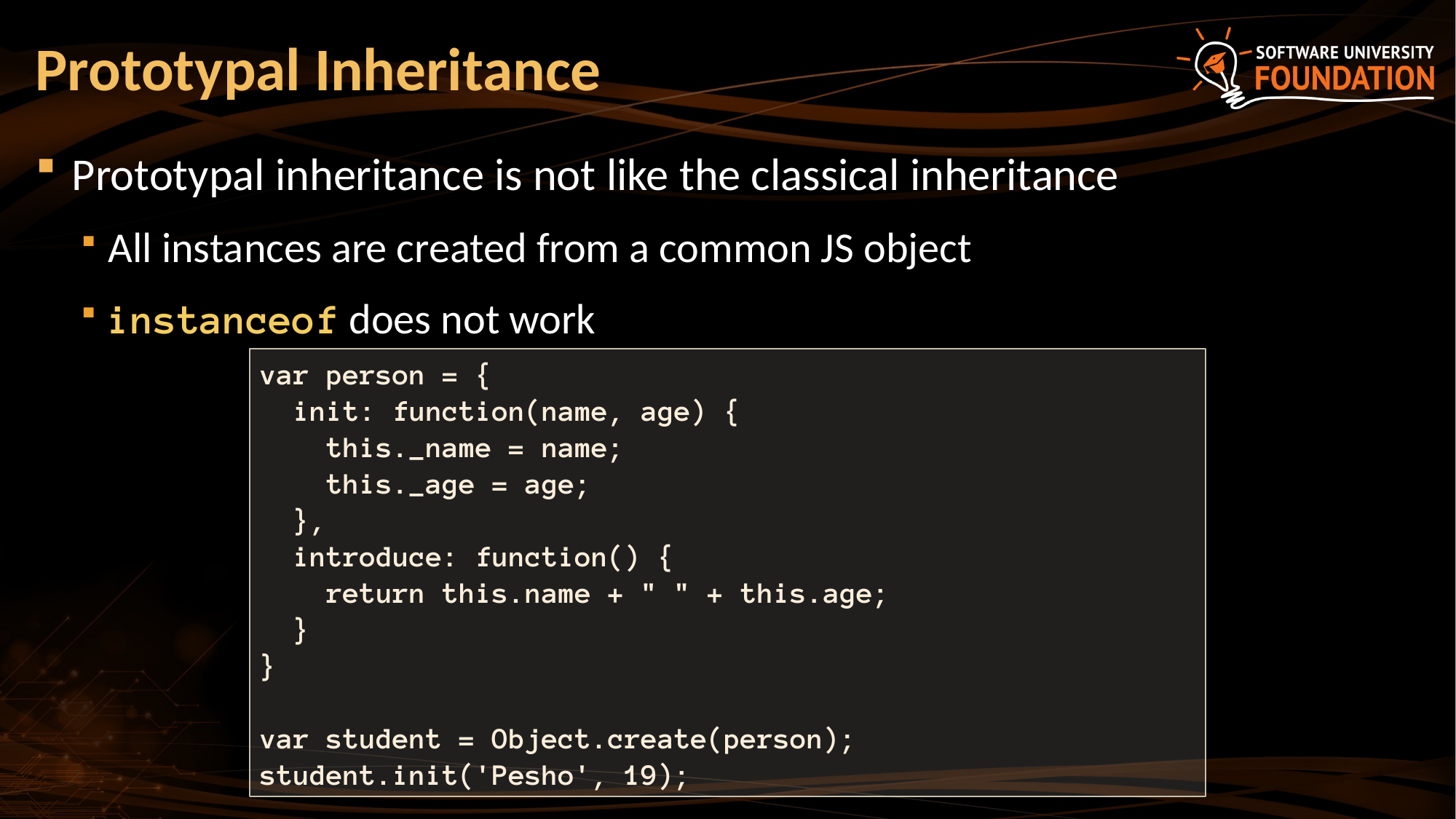

# Prototypal Inheritance
Prototypal inheritance is not like the classical inheritance
All instances are created from a common JS object
instanceof does not work

var person = {
  init: function(name, age) {
    this._name = name;
    this._age = age;
  },
  introduce: function() {
    return this.name + " " + this.age;
  }
}

var student = Object.create(person);
student.init('Pesho', 19);